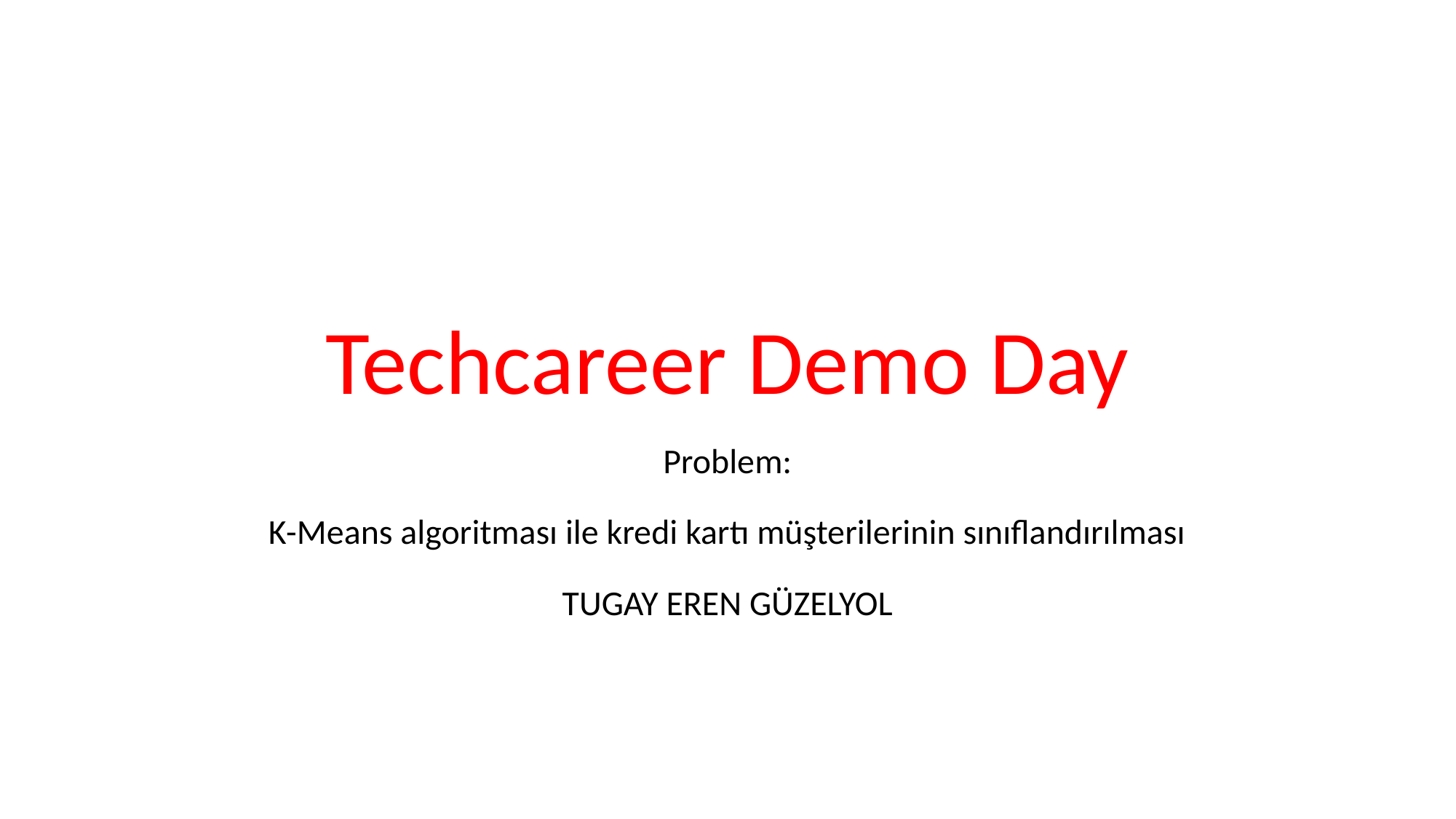

# Techcareer Demo Day
Problem:
K-Means algoritması ile kredi kartı müşterilerinin sınıflandırılması
TUGAY EREN GÜZELYOL